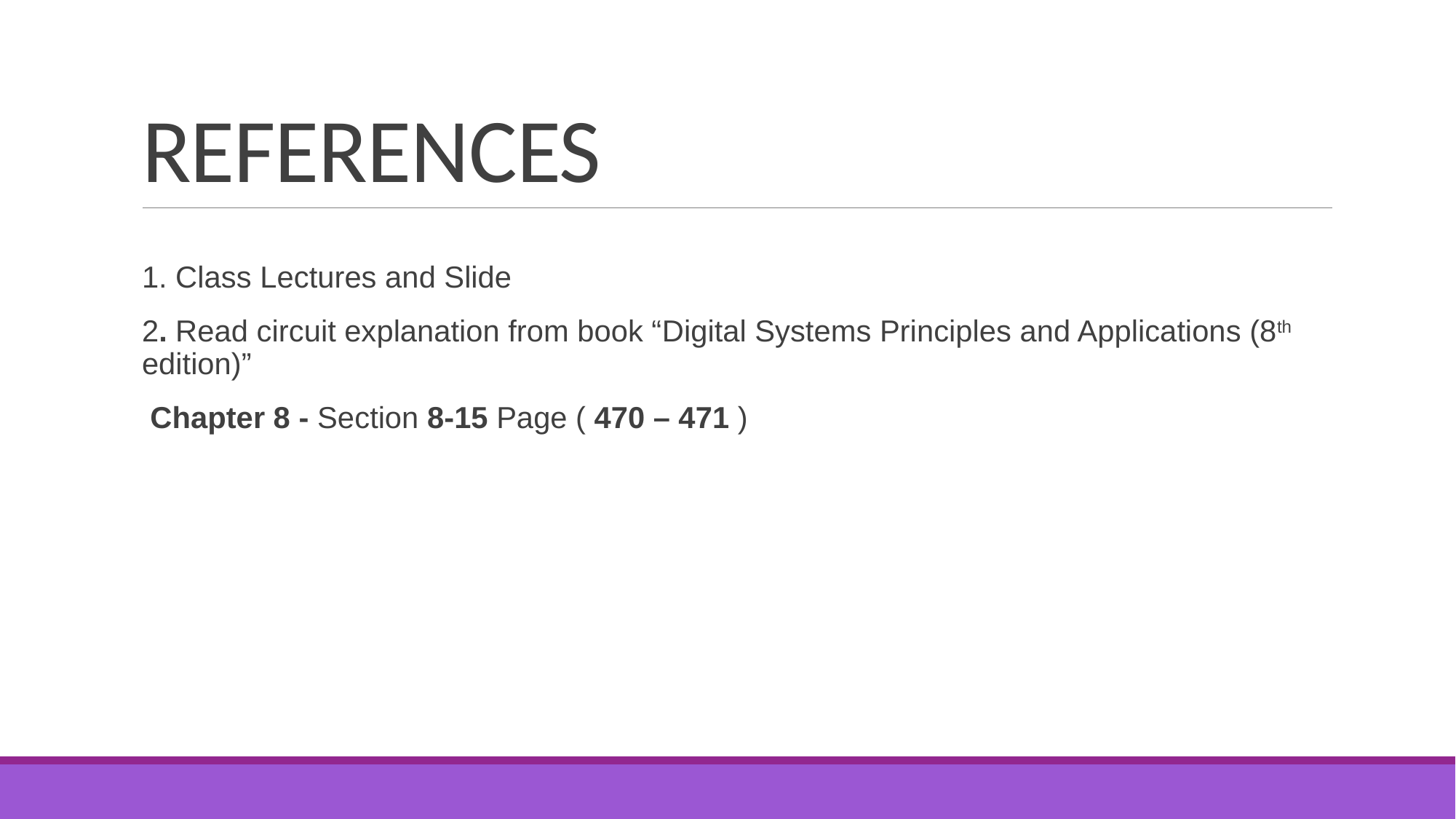

# REFERENCES
1. Class Lectures and Slide
2. Read circuit explanation from book “Digital Systems Principles and Applications (8th edition)”
 Chapter 8 - Section 8-15 Page ( 470 – 471 )